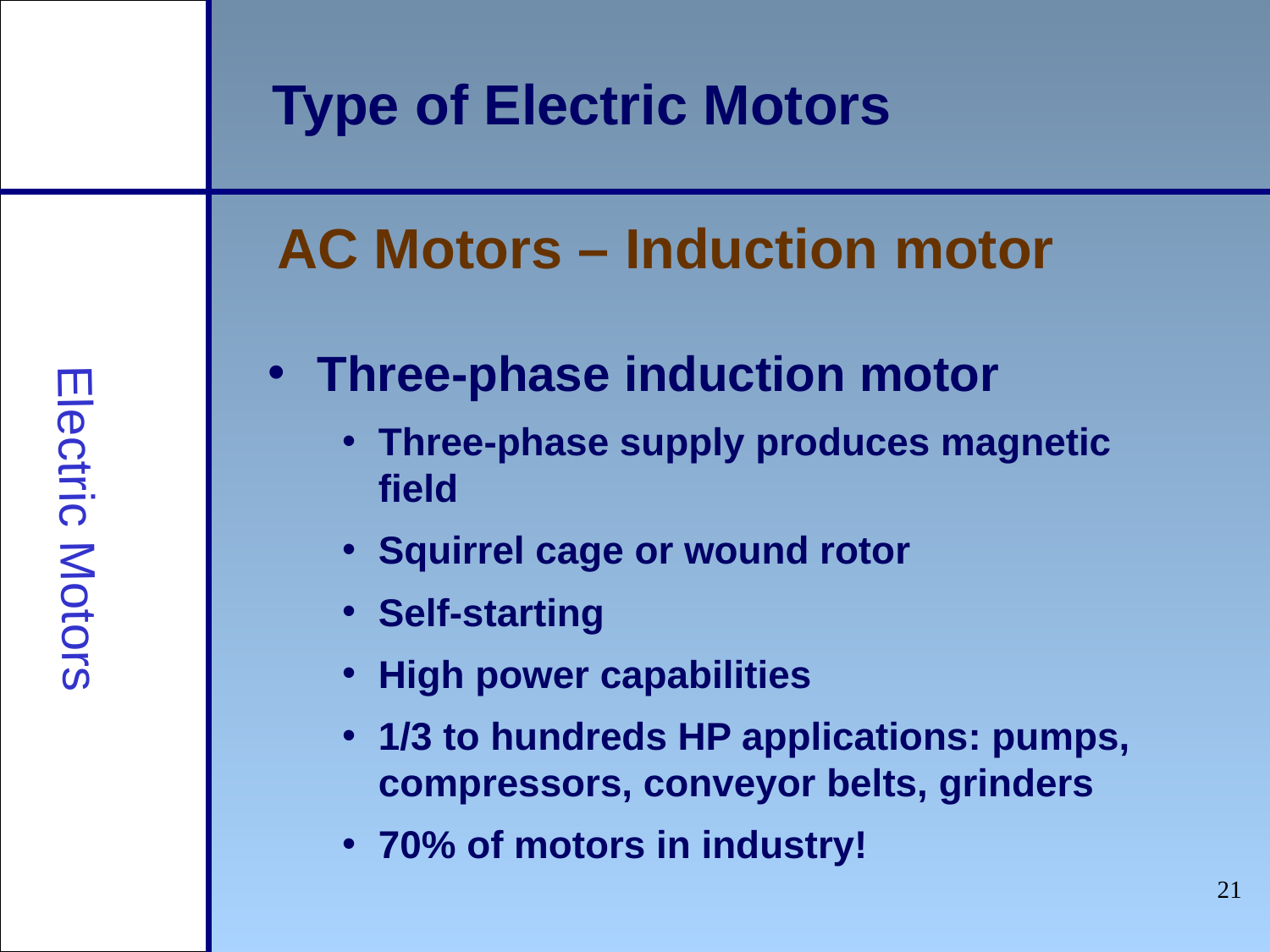

Type of Electric Motors
AC Motors – Induction motor
Three-phase induction motor
Three-phase supply produces magnetic field
Squirrel cage or wound rotor
Self-starting
High power capabilities
1/3 to hundreds HP applications: pumps, compressors, conveyor belts, grinders
70% of motors in industry!

Electric Motors
21